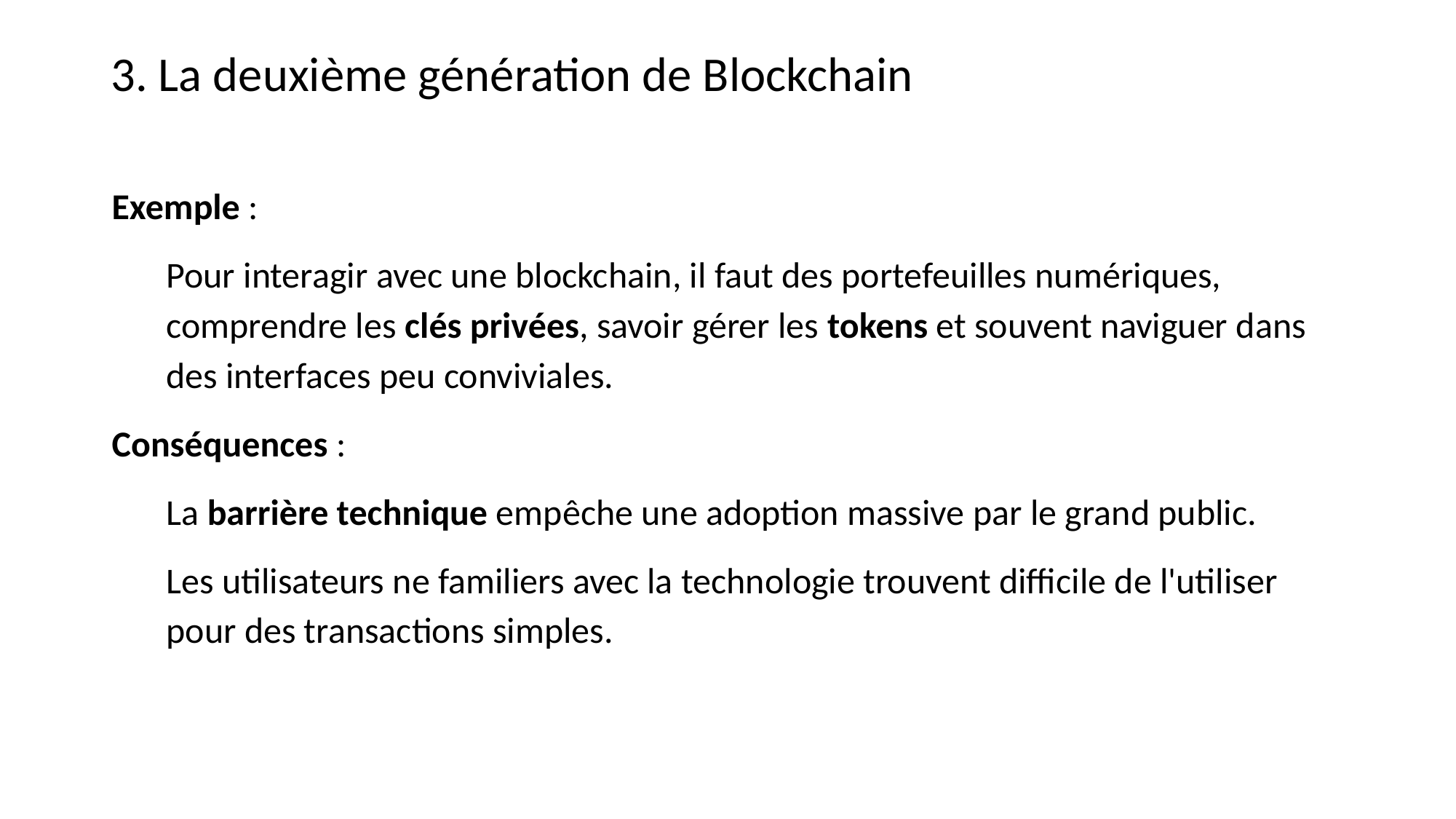

3. La deuxième génération de Blockchain
Exemple :
Pour interagir avec une blockchain, il faut des portefeuilles numériques, comprendre les clés privées, savoir gérer les tokens et souvent naviguer dans des interfaces peu conviviales.
Conséquences :
La barrière technique empêche une adoption massive par le grand public.
Les utilisateurs ne familiers avec la technologie trouvent difficile de l'utiliser pour des transactions simples.